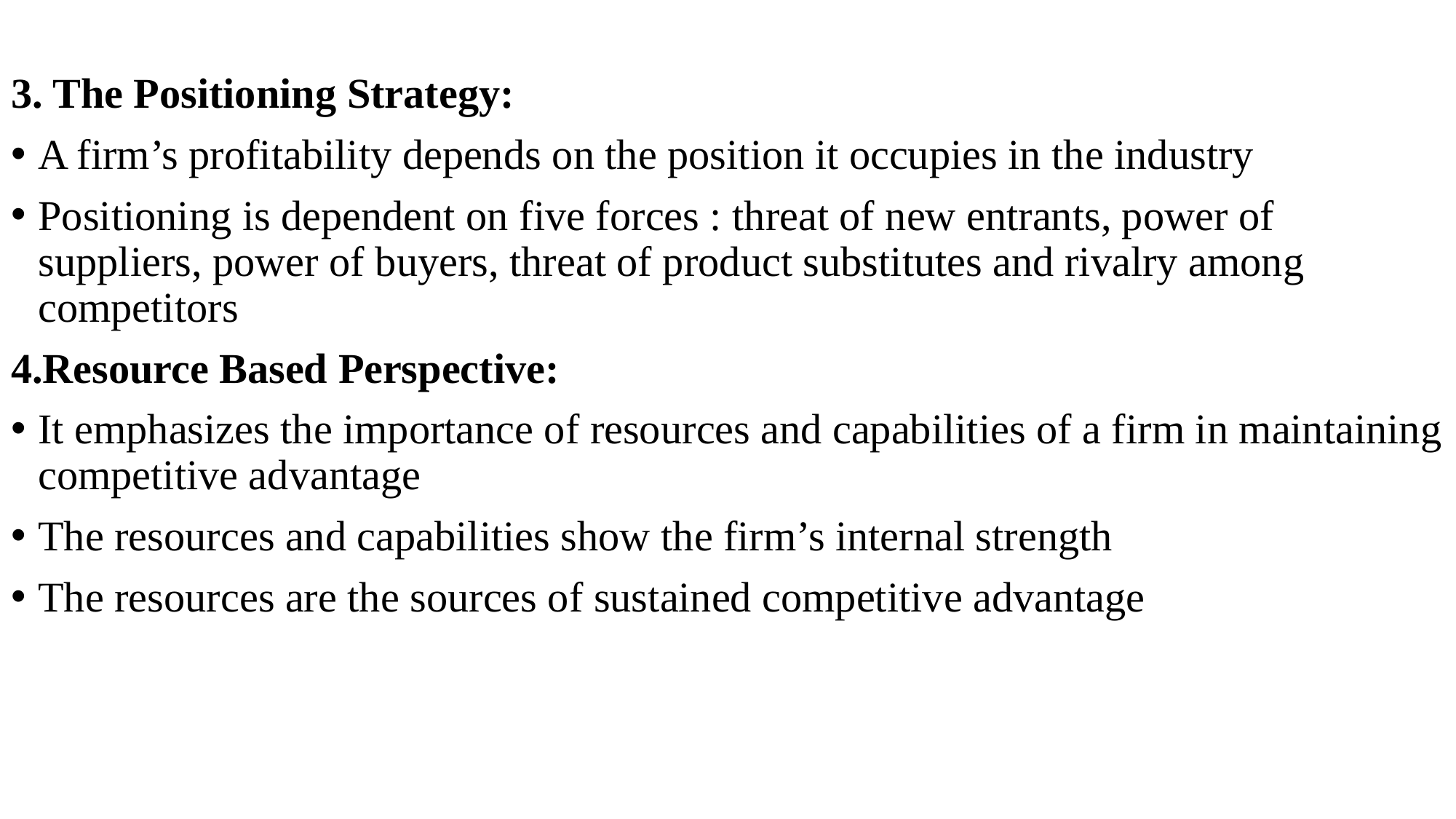

3. The Positioning Strategy:
A firm’s profitability depends on the position it occupies in the industry
Positioning is dependent on five forces : threat of new entrants, power of suppliers, power of buyers, threat of product substitutes and rivalry among competitors
4.Resource Based Perspective:
It emphasizes the importance of resources and capabilities of a firm in maintaining competitive advantage
The resources and capabilities show the firm’s internal strength
The resources are the sources of sustained competitive advantage